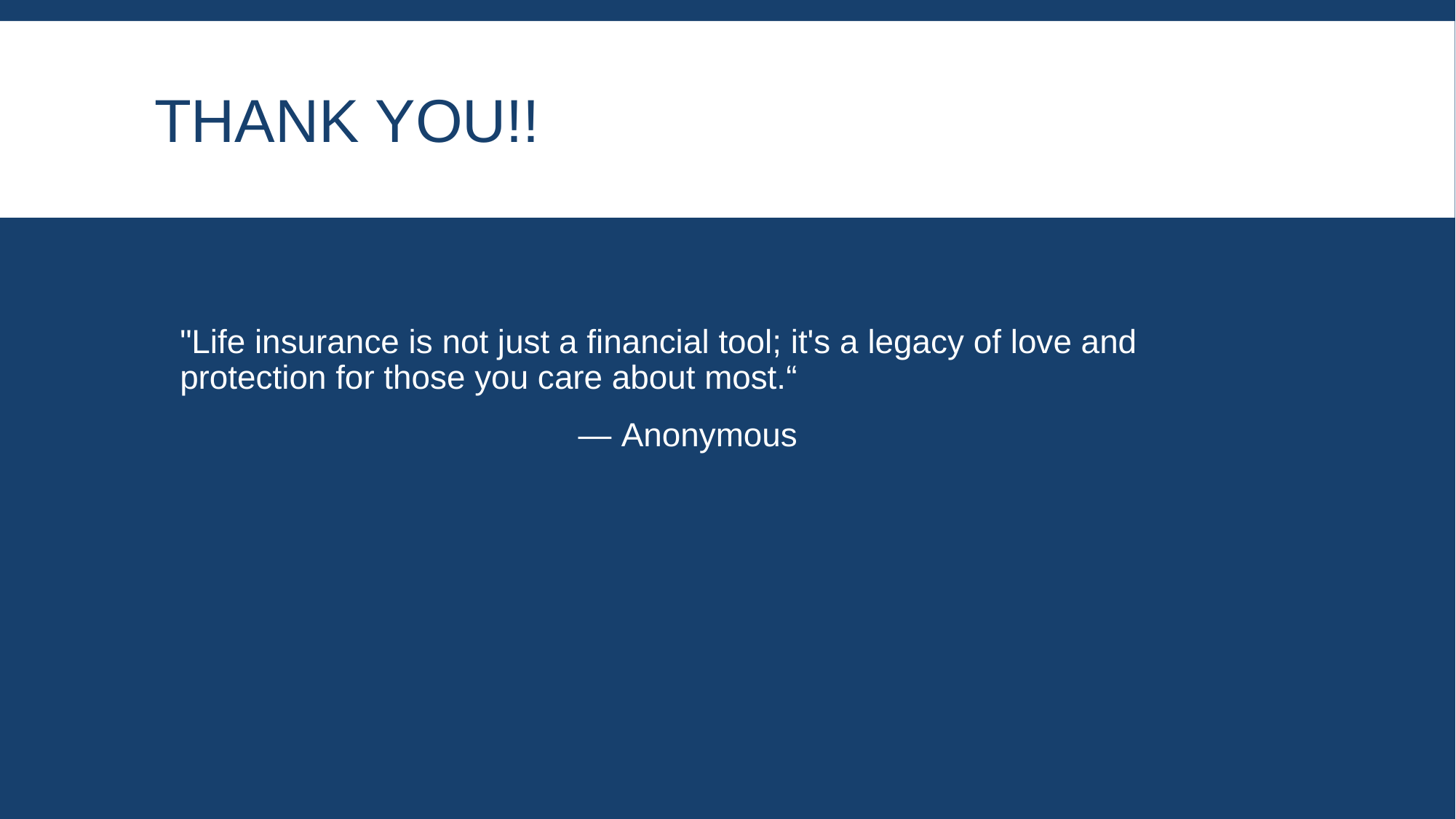

# THANK YOU!!
"Life insurance is not just a financial tool; it's a legacy of love and protection for those you care about most.“
                                           — Anonymous